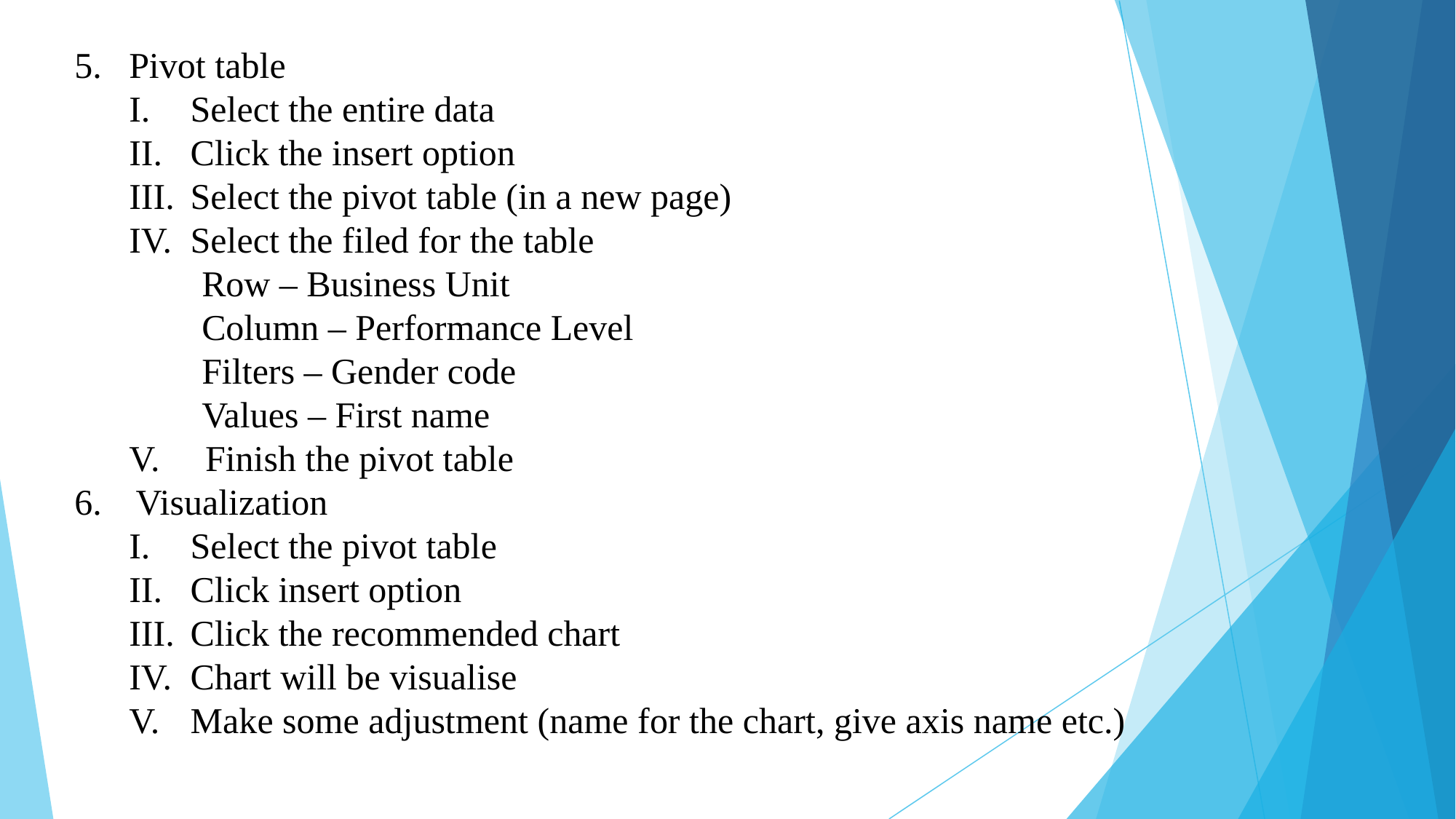

Pivot table
Select the entire data
Click the insert option
Select the pivot table (in a new page)
Select the filed for the table
        Row – Business Unit
        Column – Performance Level
        Filters – Gender code
        Values – First name
V.     Finish the pivot table
Visualization
Select the pivot table
Click insert option
Click the recommended chart
Chart will be visualise
Make some adjustment (name for the chart, give axis name etc.)